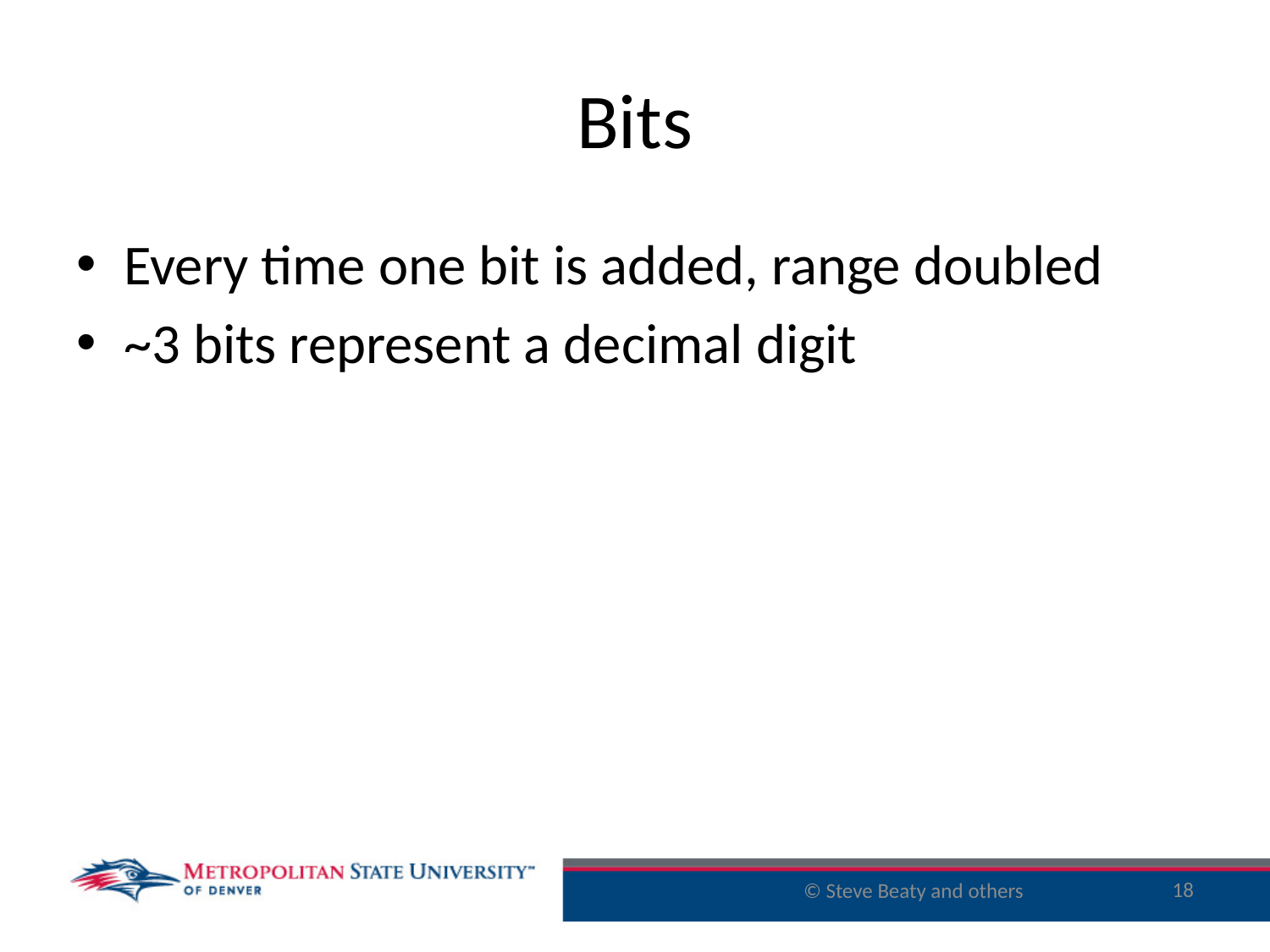

# Bits
Every time one bit is added, range doubled
~3 bits represent a decimal digit

18
© Steve Beaty and others